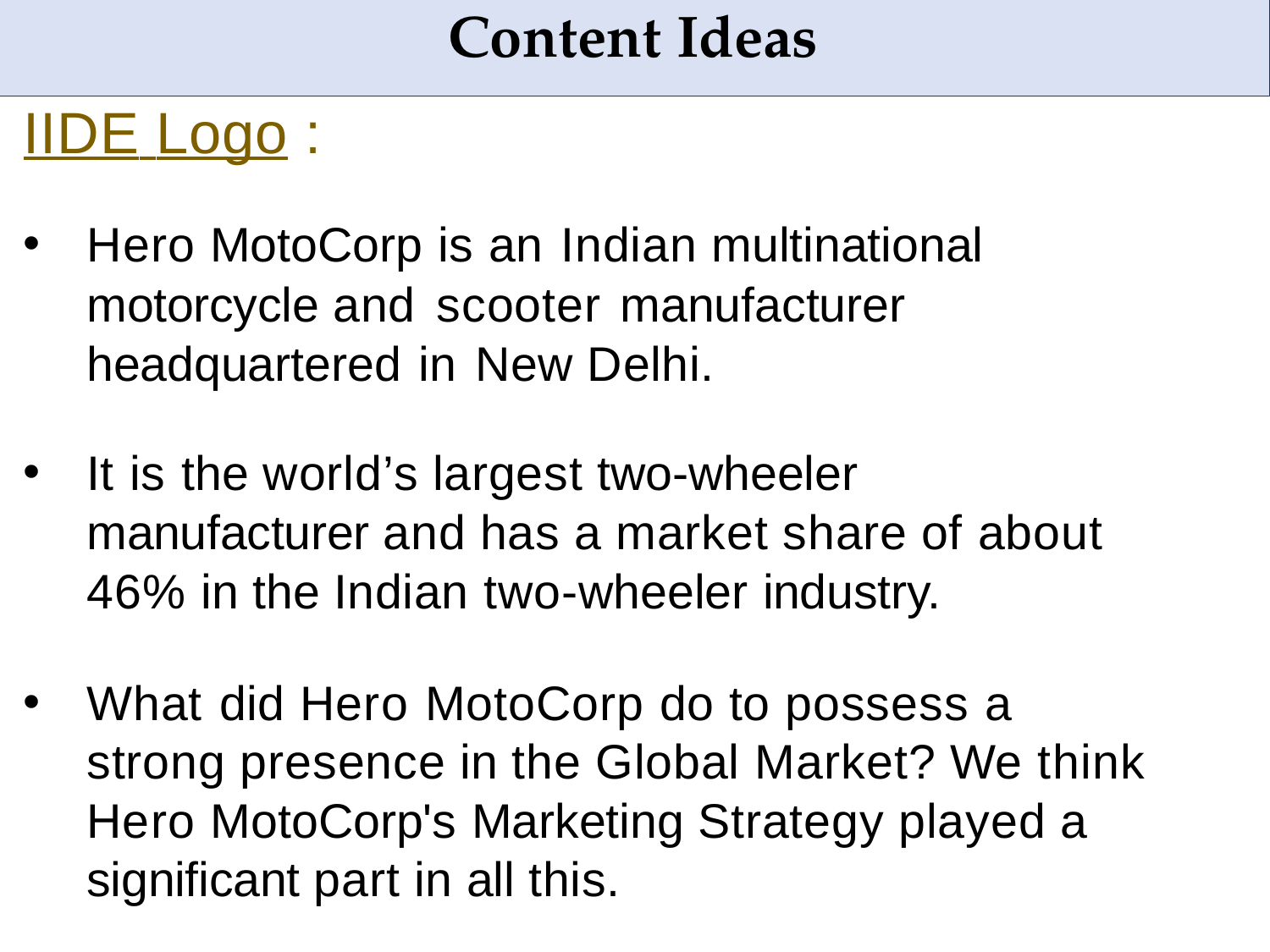

# Content Ideas

IIDE Logo :
Hero MotoCorp is an Indian multinational motorcycle and scooter manufacturer headquartered in New Delhi.

It is the world’s largest two-wheeler manufacturer and has a market share of about 46% in the Indian two-wheeler industry.

What did Hero MotoCorp do to possess a strong presence in the Global Market? We think Hero MotoCorp's Marketing Strategy played a significant part in all this.